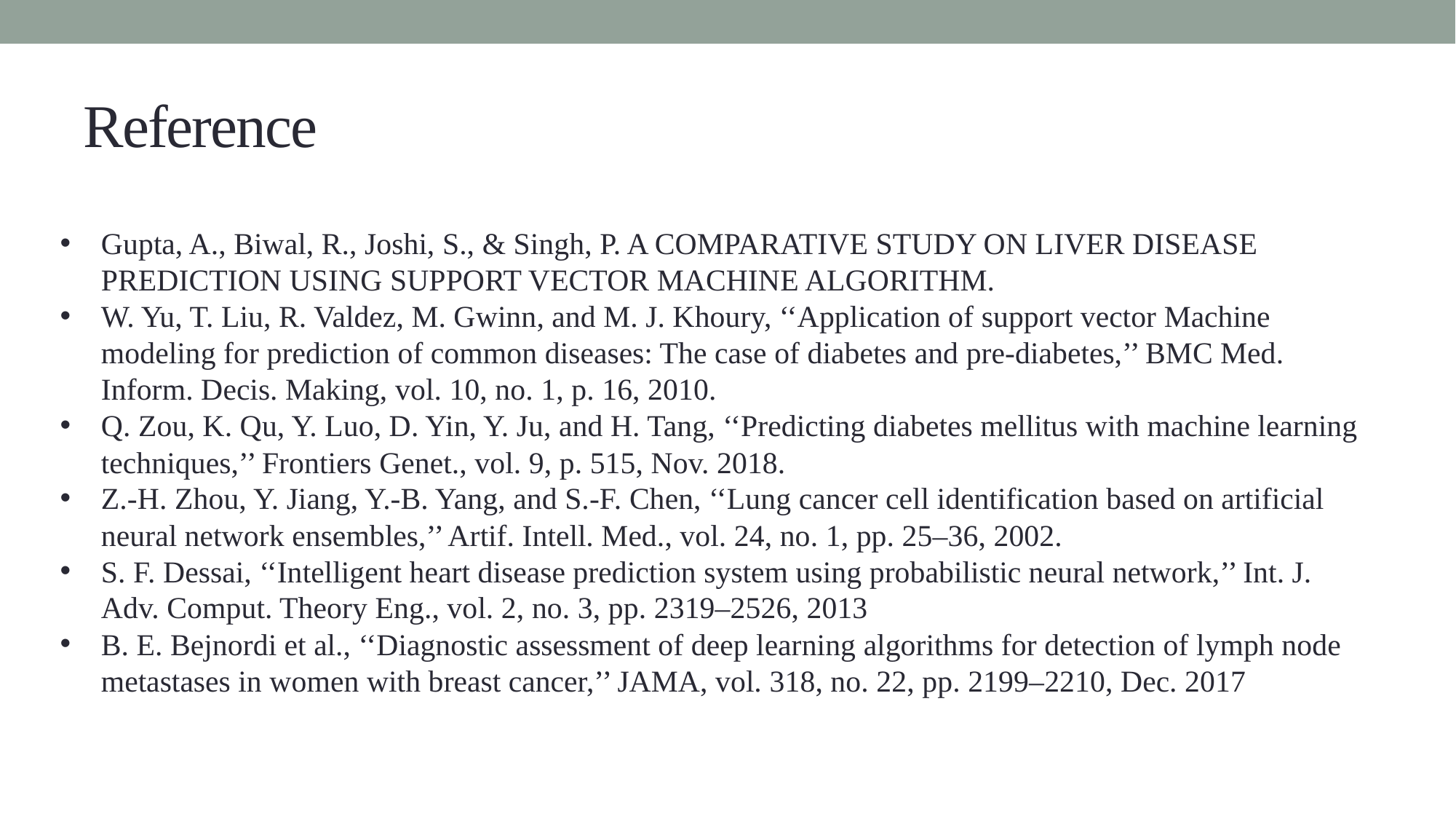

# Reference

Gupta, A., Biwal, R., Joshi, S., & Singh, P. A COMPARATIVE STUDY ON LIVER DISEASE PREDICTION USING SUPPORT VECTOR MACHINE ALGORITHM.
W. Yu, T. Liu, R. Valdez, M. Gwinn, and M. J. Khoury, ‘‘Application of support vector Machine modeling for prediction of common diseases: The case of diabetes and pre-diabetes,’’ BMC Med. Inform. Decis. Making, vol. 10, no. 1, p. 16, 2010.
Q. Zou, K. Qu, Y. Luo, D. Yin, Y. Ju, and H. Tang, ‘‘Predicting diabetes mellitus with machine learning techniques,’’ Frontiers Genet., vol. 9, p. 515, Nov. 2018.
Z.-H. Zhou, Y. Jiang, Y.-B. Yang, and S.-F. Chen, ‘‘Lung cancer cell identification based on artificial neural network ensembles,’’ Artif. Intell. Med., vol. 24, no. 1, pp. 25–36, 2002.
S. F. Dessai, ‘‘Intelligent heart disease prediction system using probabilistic neural network,’’ Int. J. Adv. Comput. Theory Eng., vol. 2, no. 3, pp. 2319–2526, 2013
B. E. Bejnordi et al., ‘‘Diagnostic assessment of deep learning algorithms for detection of lymph node metastases in women with breast cancer,’’ JAMA, vol. 318, no. 22, pp. 2199–2210, Dec. 2017